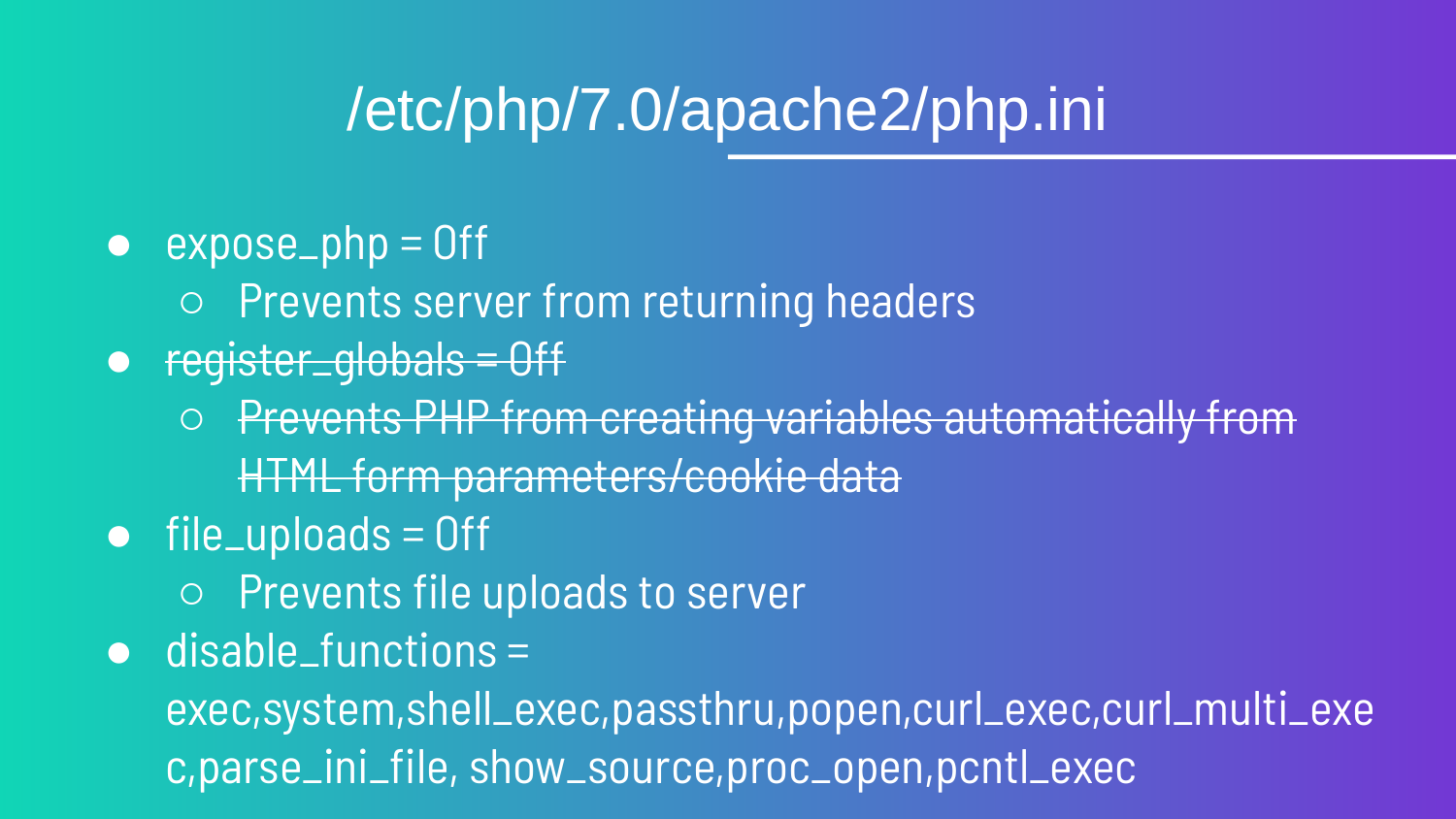

# /etc/php/7.0/apache2/php.ini
expose_php = Off
Prevents server from returning headers
register_globals = Off
Prevents PHP from creating variables automatically from HTML form parameters/cookie data
file_uploads = Off
Prevents file uploads to server
disable_functions = exec,system,shell_exec,passthru,popen,curl_exec,curl_multi_exec,parse_ini_file, show_source,proc_open,pcntl_exec